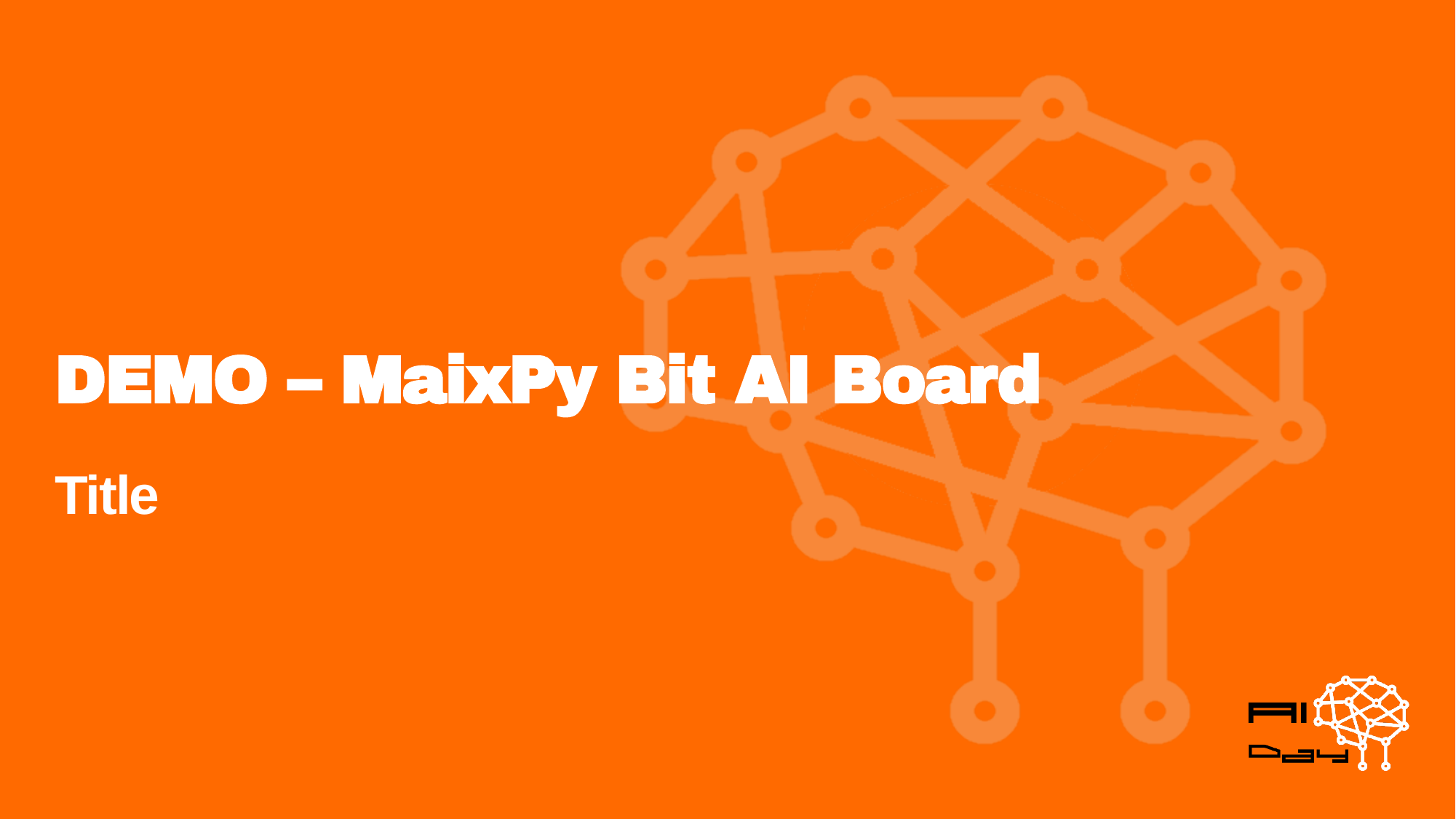

# DEMO – MaixPy Bit AI Board